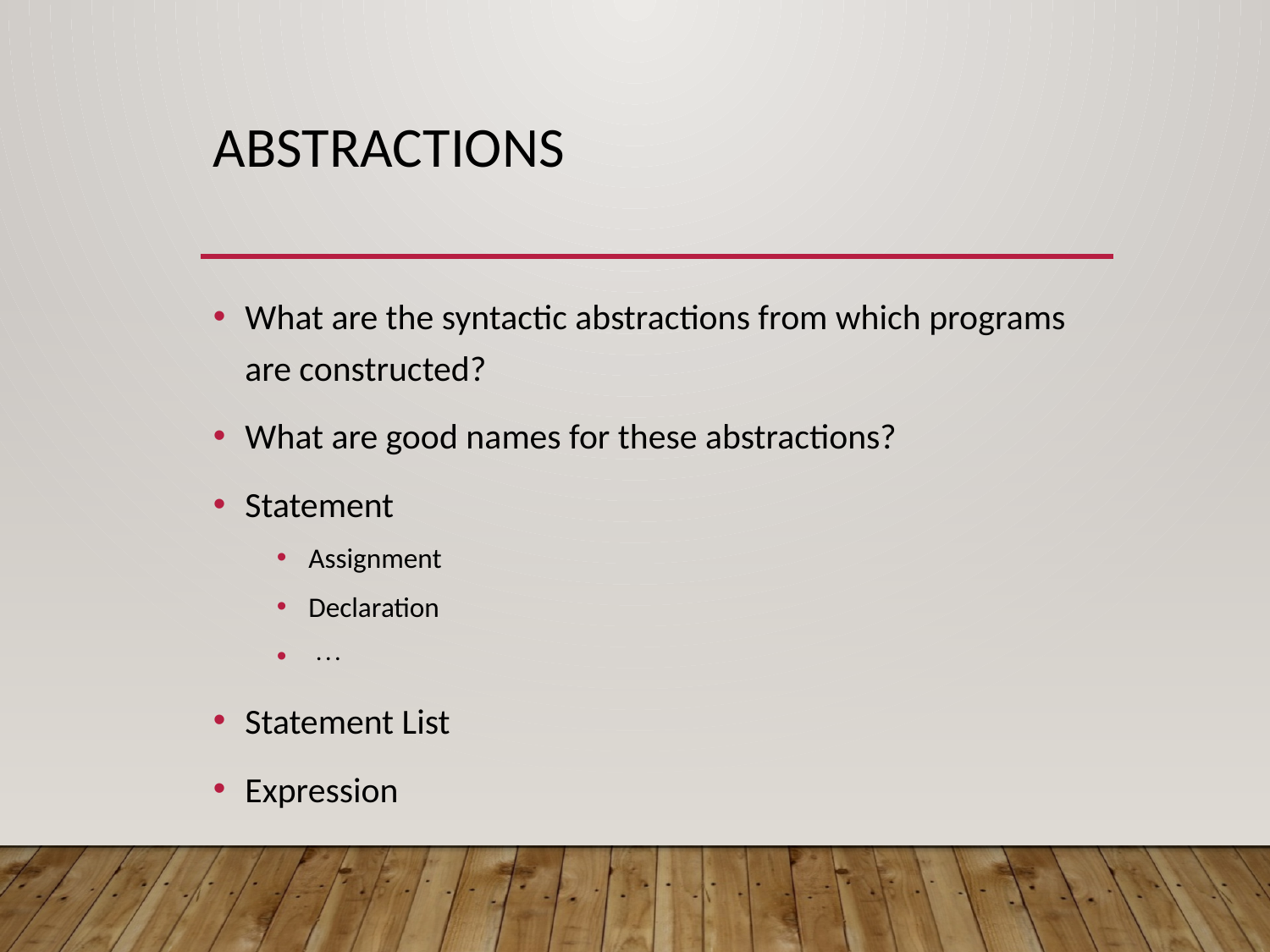

# Abstractions
What are the syntactic abstractions from which programs are constructed?
What are good names for these abstractions?
Statement
Assignment
Declaration
 …
Statement List
Expression